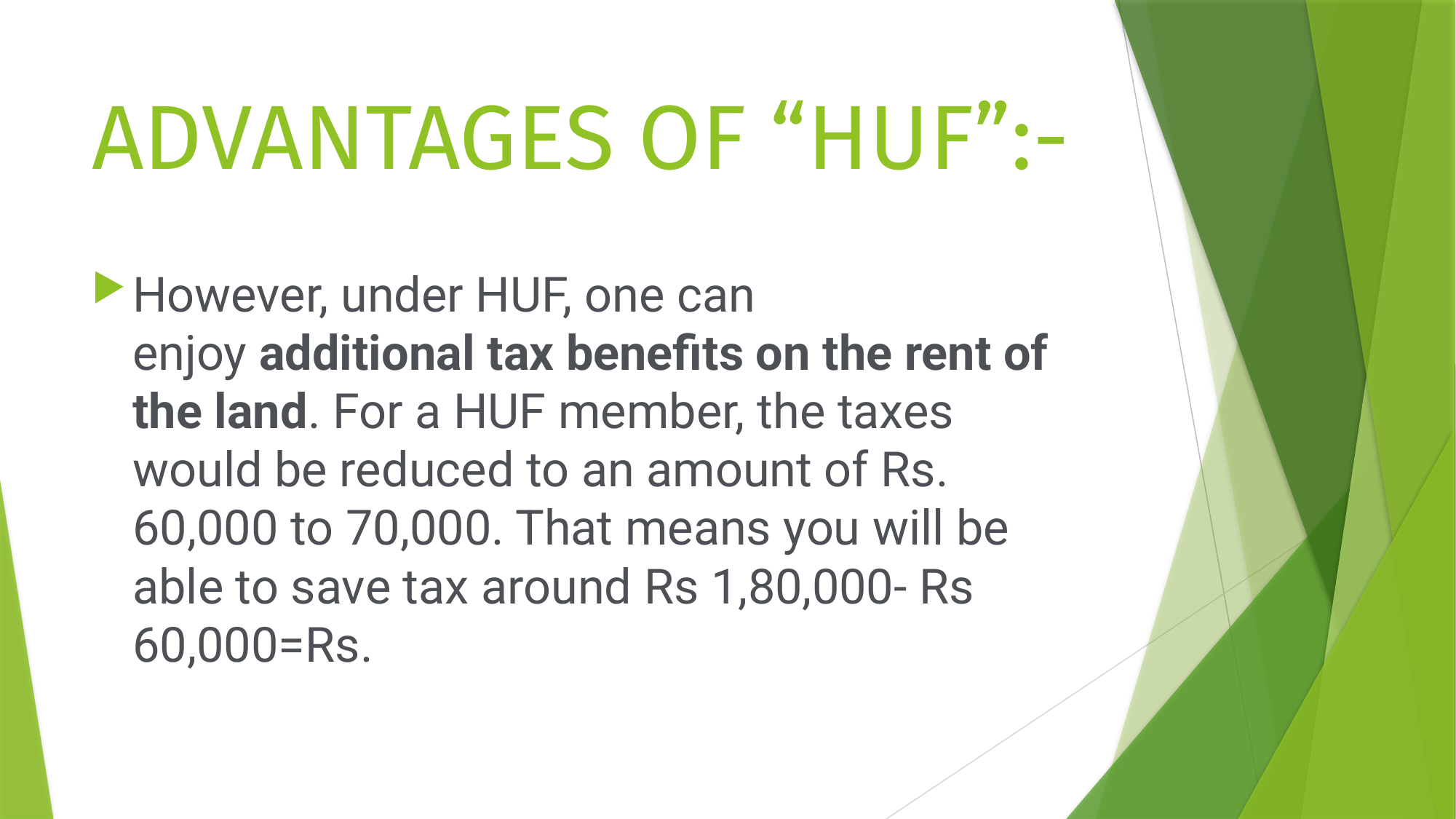

# ADVANTAGES OF “HUF”:-
However, under HUF, one can enjoy additional tax benefits on the rent of the land. For a HUF member, the taxes would be reduced to an amount of Rs. 60,000 to 70,000. That means you will be able to save tax around Rs 1,80,000- Rs 60,000=Rs.